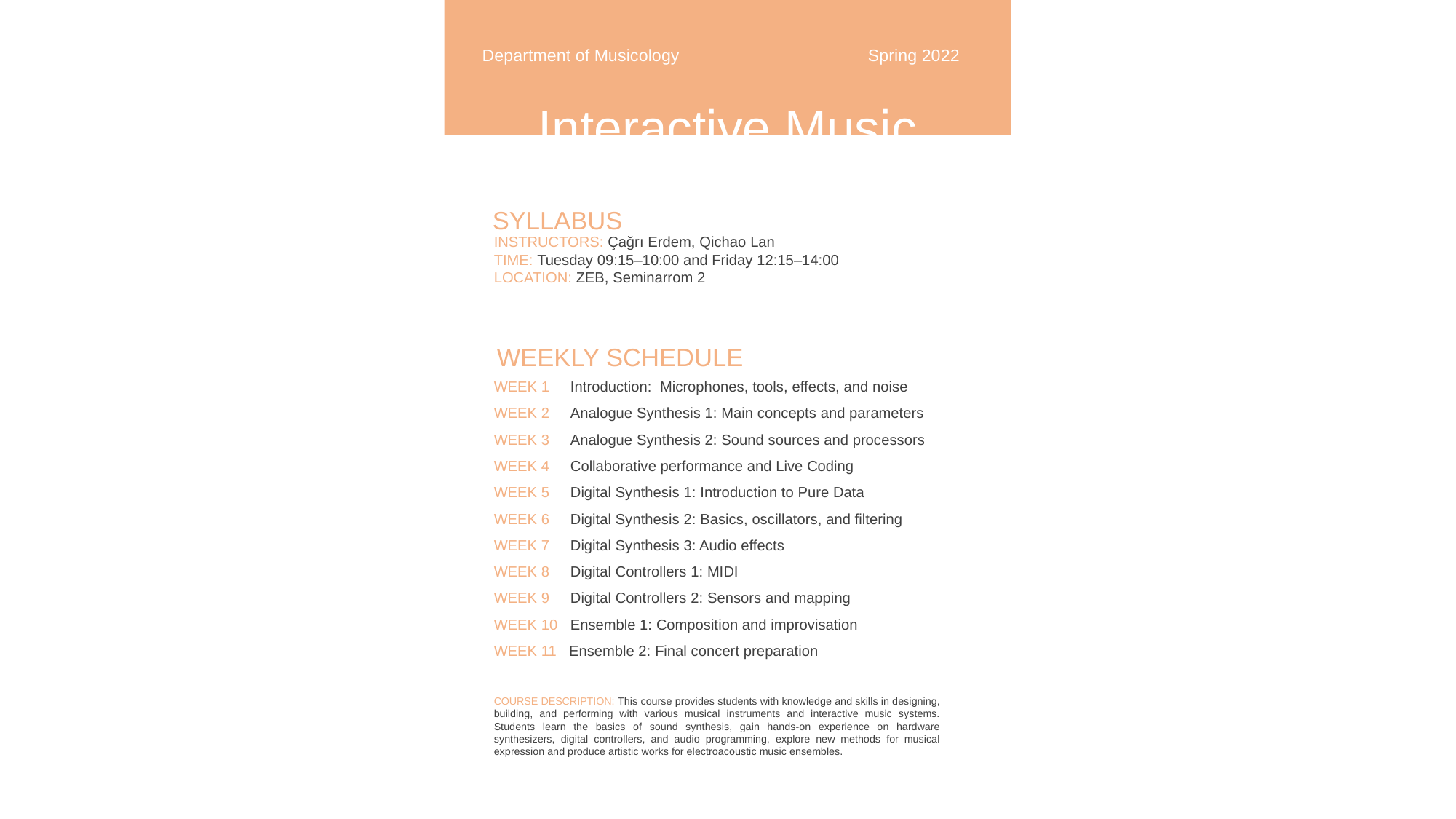

Department of Musicology
Spring 2022
Interactive Music
SYLLABUS
INSTRUCTORS: Çağrı Erdem, Qichao Lan
TIME: Tuesday 09:15–10:00 and Friday 12:15–14:00
LOCATION: ZEB, Seminarrom 2
WEEKLY SCHEDULE
WEEK 1     Introduction:  Microphones, tools, effects, and noise
WEEK 2     Analogue Synthesis 1: Main concepts and parameters
WEEK 3     Analogue Synthesis 2: Sound sources and processors
WEEK 4     Collaborative performance and Live Coding
WEEK 5     Digital Synthesis 1: Introduction to Pure Data
WEEK 6     Digital Synthesis 2: Basics, oscillators, and filtering
WEEK 7     Digital Synthesis 3: Audio effects
WEEK 8     Digital Controllers 1: MIDI
WEEK 9     Digital Controllers 2: Sensors and mapping
WEEK 10   Ensemble 1: Composition and improvisation
WEEK 11   Ensemble 2: Final concert preparation
COURSE DESCRIPTION: This course provides students with knowledge and skills in designing, building, and performing with various musical instruments and interactive music systems. Students learn the basics of sound synthesis, gain hands-on experience on hardware synthesizers, digital controllers, and audio programming, explore new methods for musical expression and produce artistic works for electroacoustic music ensembles.